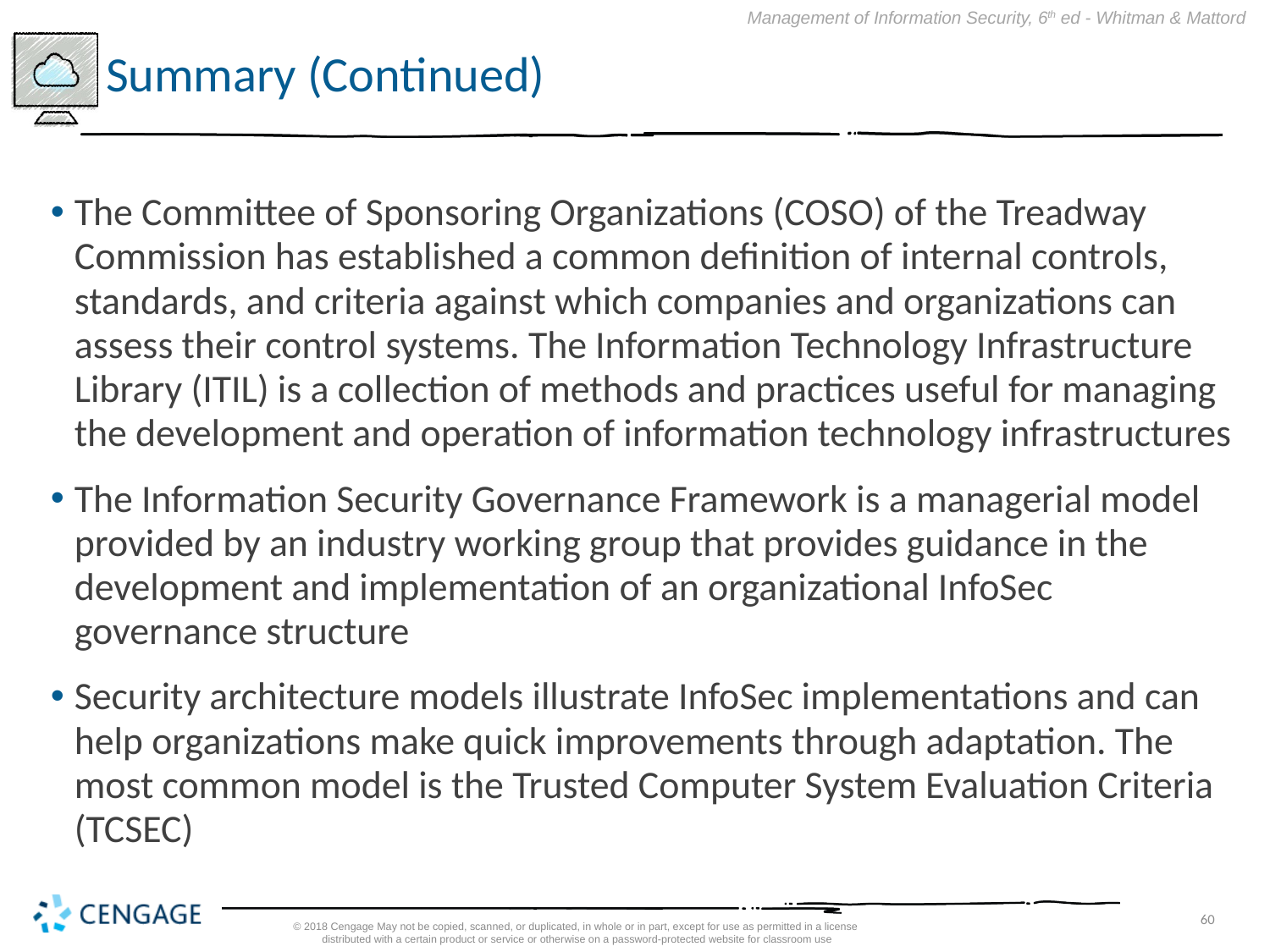

# Summary (Continued)
The Committee of Sponsoring Organizations (COSO) of the Treadway Commission has established a common definition of internal controls, standards, and criteria against which companies and organizations can assess their control systems. The Information Technology Infrastructure Library (ITIL) is a collection of methods and practices useful for managing the development and operation of information technology infrastructures
The Information Security Governance Framework is a managerial model provided by an industry working group that provides guidance in the development and implementation of an organizational InfoSec governance structure
Security architecture models illustrate InfoSec implementations and can help organizations make quick improvements through adaptation. The most common model is the Trusted Computer System Evaluation Criteria (TCSEC)